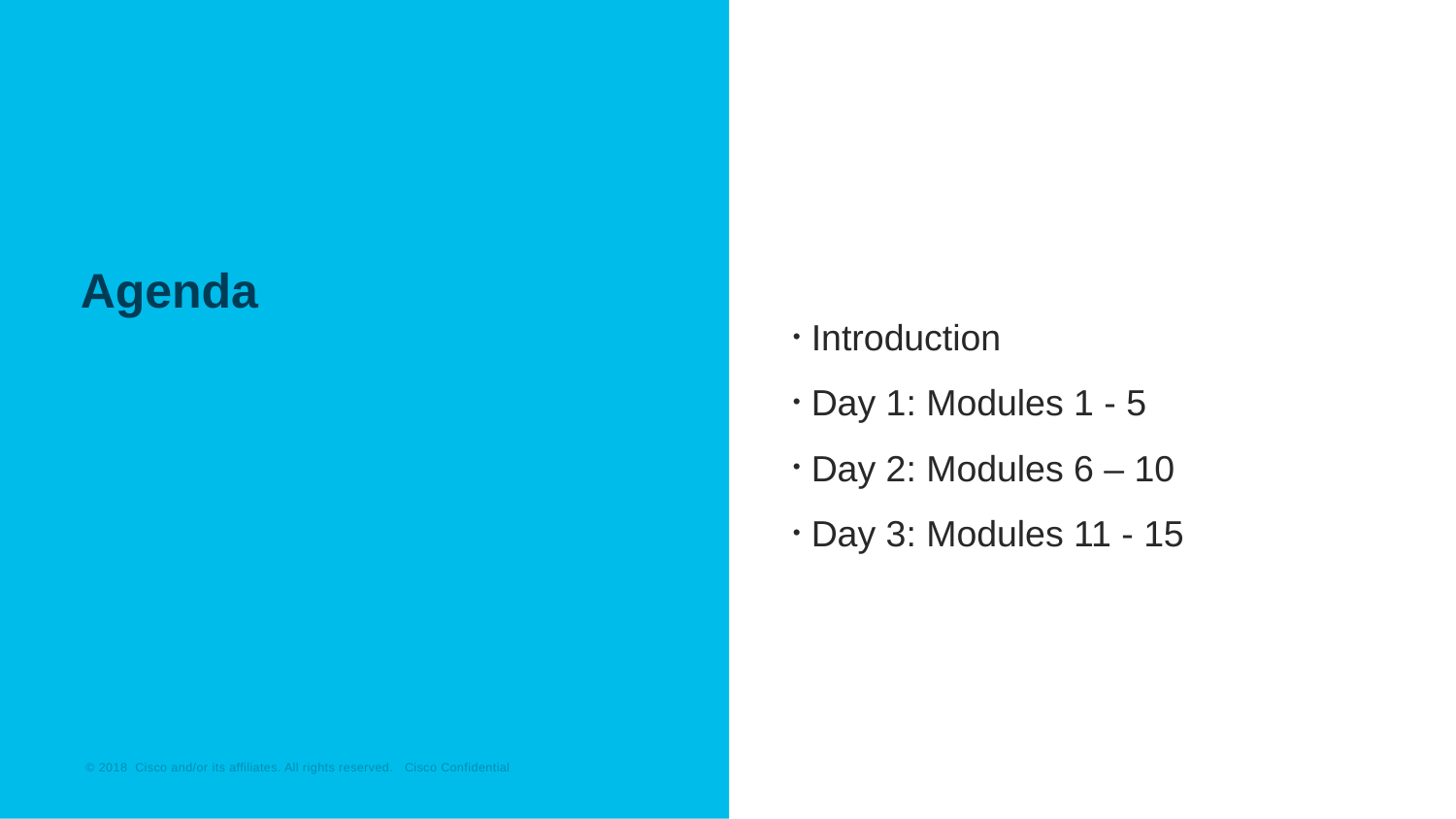

Introduction
Day 1: Modules 1 - 5
Day 2: Modules 6 – 10
Day 3: Modules 11 - 15
# Agenda